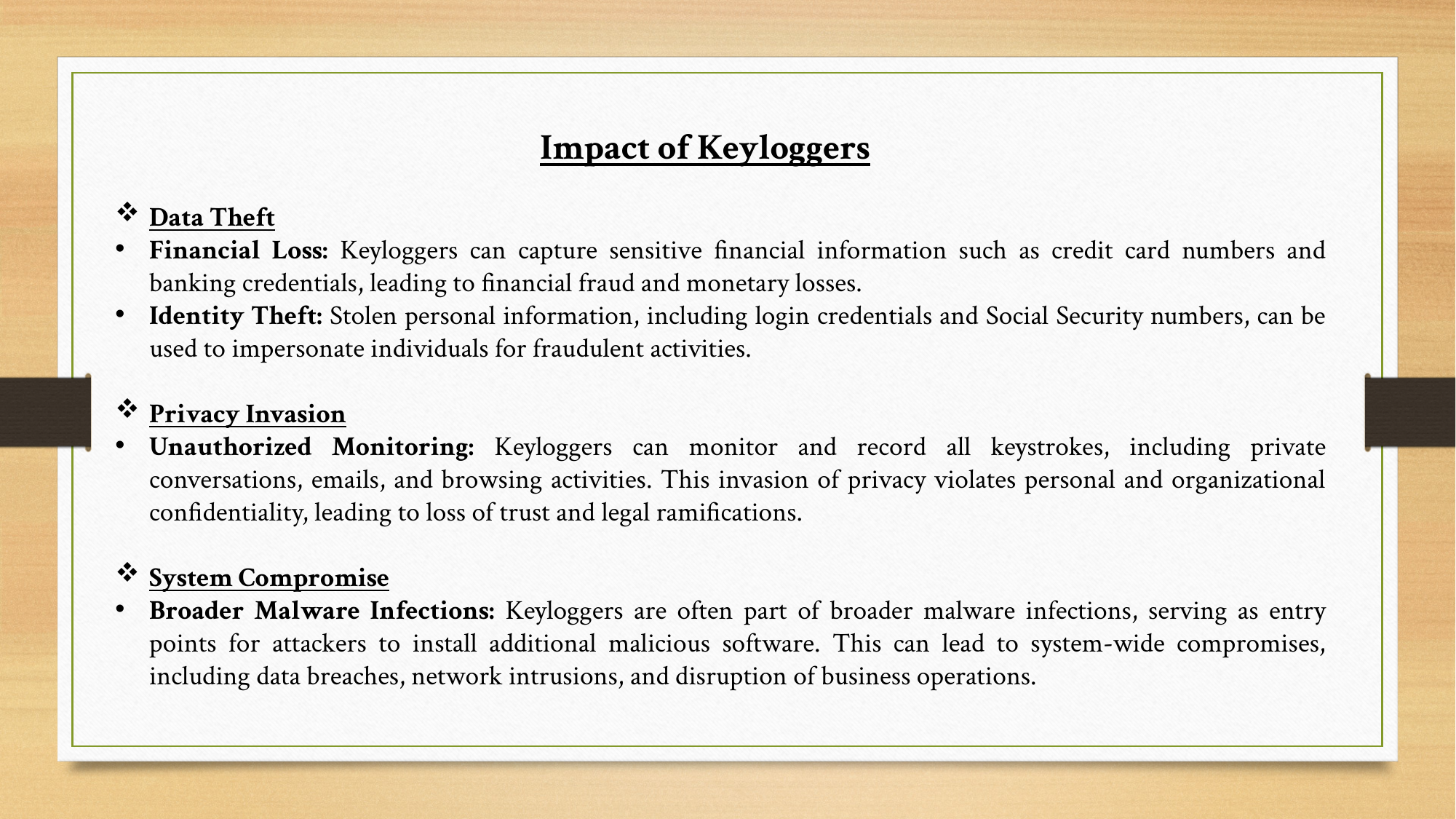

Impact of Keyloggers
Data Theft
Financial Loss: Keyloggers can capture sensitive financial information such as credit card numbers and banking credentials, leading to financial fraud and monetary losses.
Identity Theft: Stolen personal information, including login credentials and Social Security numbers, can be used to impersonate individuals for fraudulent activities.

Privacy Invasion
Unauthorized Monitoring: Keyloggers can monitor and record all keystrokes, including private conversations, emails, and browsing activities. This invasion of privacy violates personal and organizational confidentiality, leading to loss of trust and legal ramifications.

System Compromise
Broader Malware Infections: Keyloggers are often part of broader malware infections, serving as entry points for attackers to install additional malicious software. This can lead to system-wide compromises, including data breaches, network intrusions, and disruption of business operations.